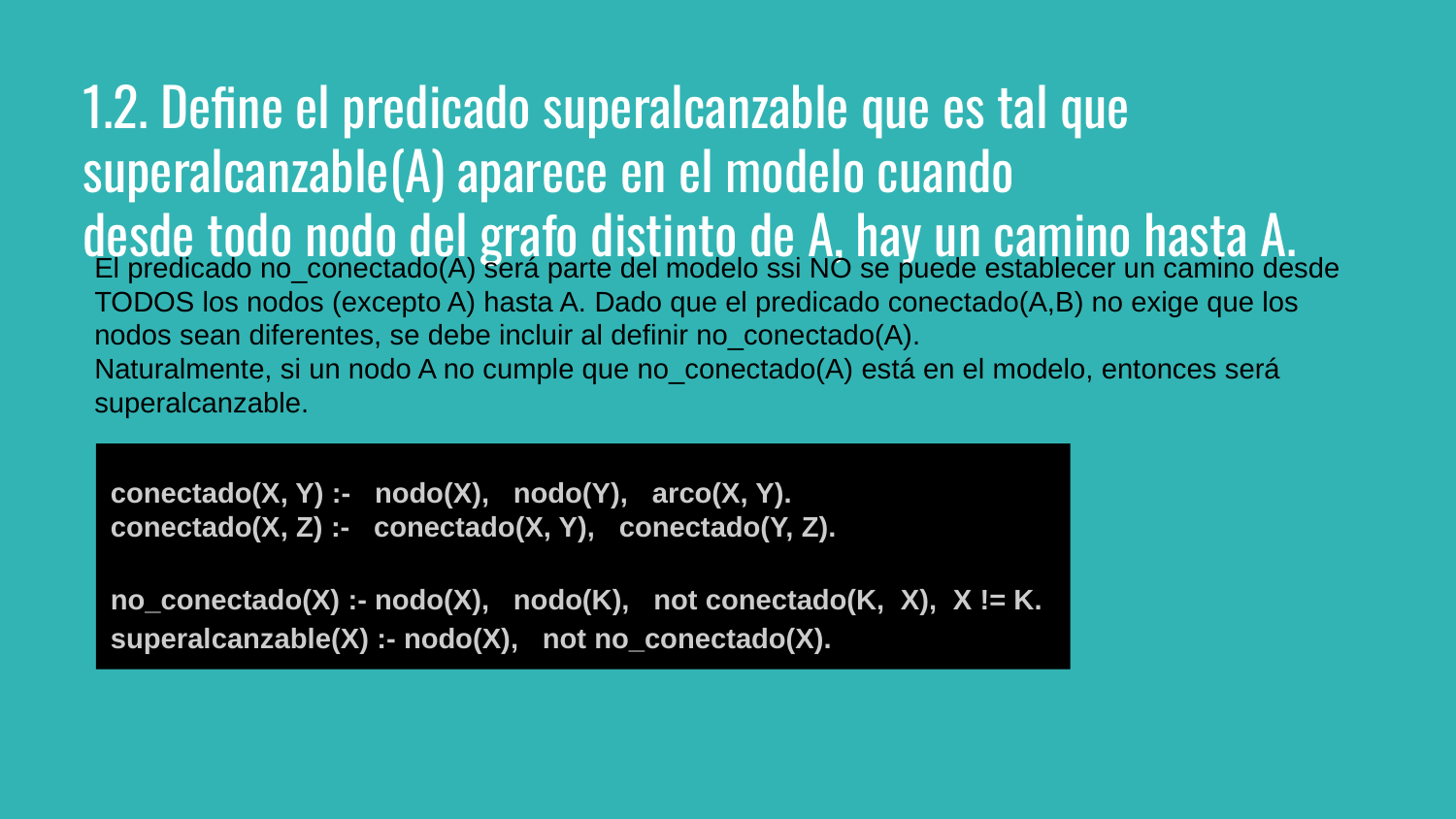

# 1.2. Define el predicado superalcanzable que es tal que superalcanzable(A) aparece en el modelo cuando
desde todo nodo del grafo distinto de A, hay un camino hasta A.

El predicado no_conectado(A) será parte del modelo ssi NO se puede establecer un camino desde TODOS los nodos (excepto A) hasta A. Dado que el predicado conectado(A,B) no exige que los nodos sean diferentes, se debe incluir al definir no_conectado(A).
Naturalmente, si un nodo A no cumple que no_conectado(A) está en el modelo, entonces será superalcanzable.
conectado(X, Y) :-   nodo(X),   nodo(Y),   arco(X, Y).
conectado(X, Z) :-   conectado(X, Y),   conectado(Y, Z).

no_conectado(X) :- nodo(X),   nodo(K),   not conectado(K,  X),  X != K.
superalcanzable(X) :- nodo(X),   not no_conectado(X).